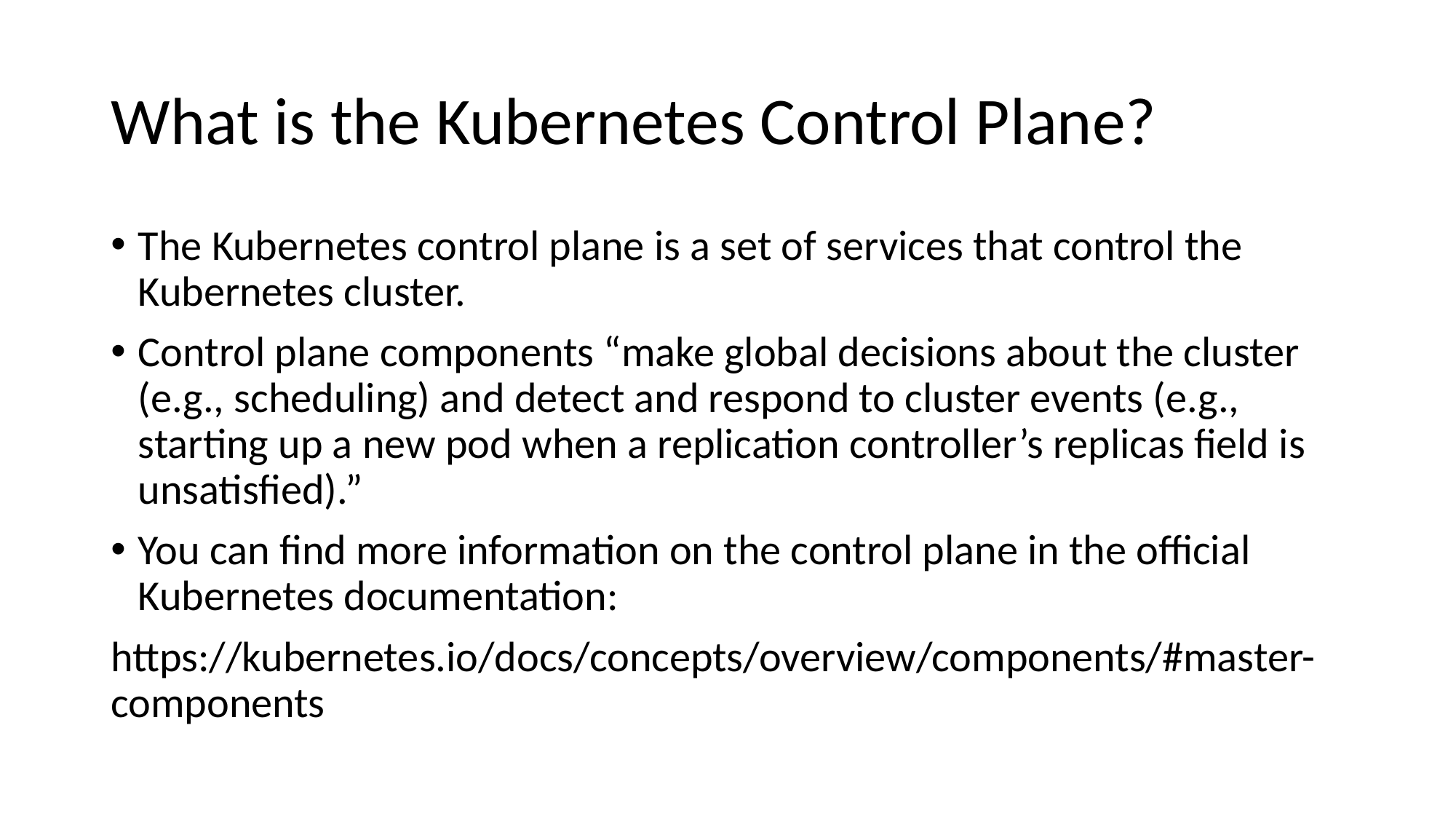

# What is the Kubernetes Control Plane?
The Kubernetes control plane is a set of services that control the Kubernetes cluster.
Control plane components “make global decisions about the cluster (e.g., scheduling) and detect and respond to cluster events (e.g., starting up a new pod when a replication controller’s replicas field is unsatisfied).”
You can find more information on the control plane in the official Kubernetes documentation:
https://kubernetes.io/docs/concepts/overview/components/#master-components